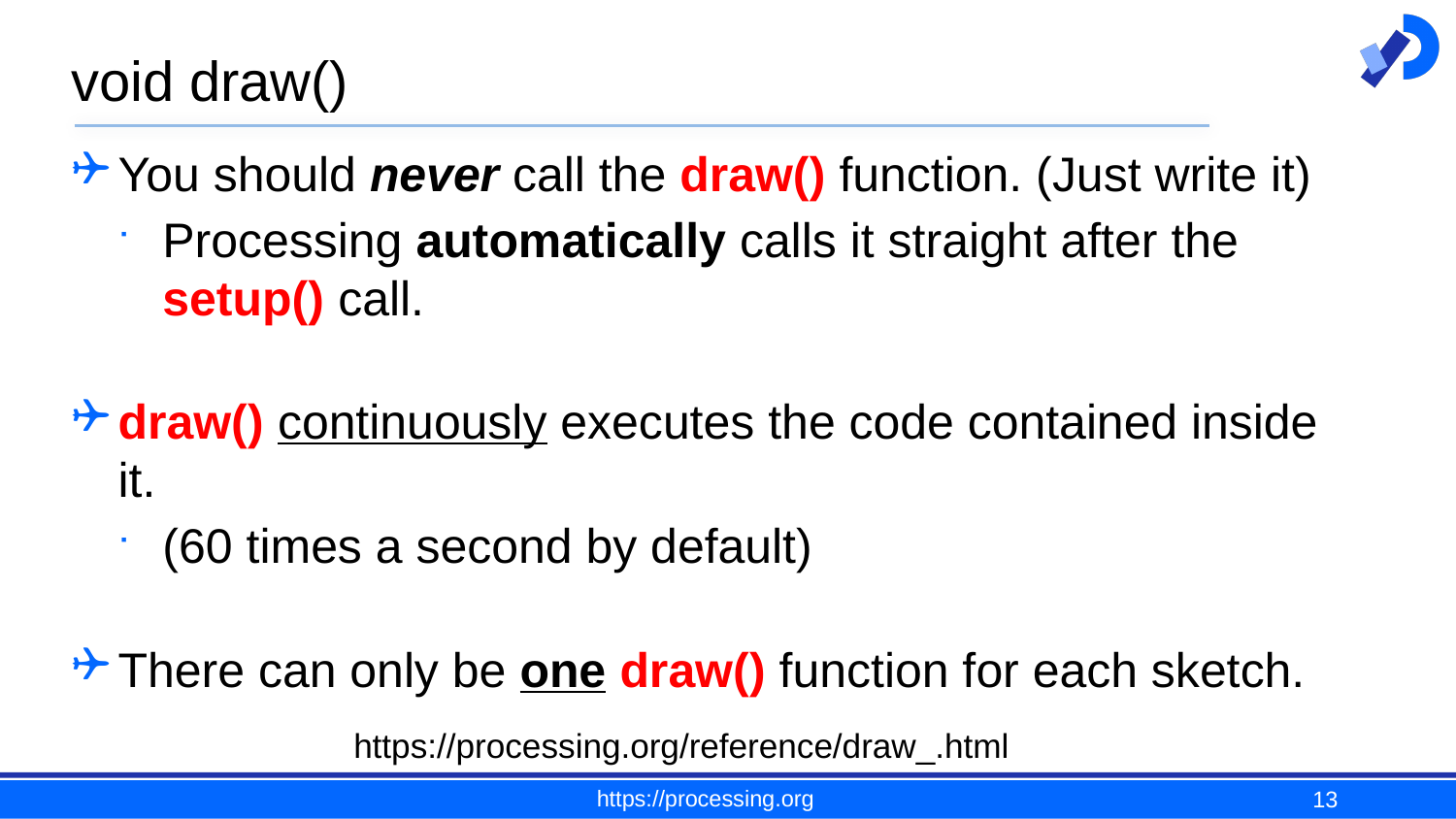

# void draw()
You should never call the draw() function. (Just write it)
Processing automatically calls it straight after the setup() call.
draw() continuously executes the code contained inside it.
(60 times a second by default)
There can only be one draw() function for each sketch.

https://processing.org/reference/draw_.html
13
https://processing.org